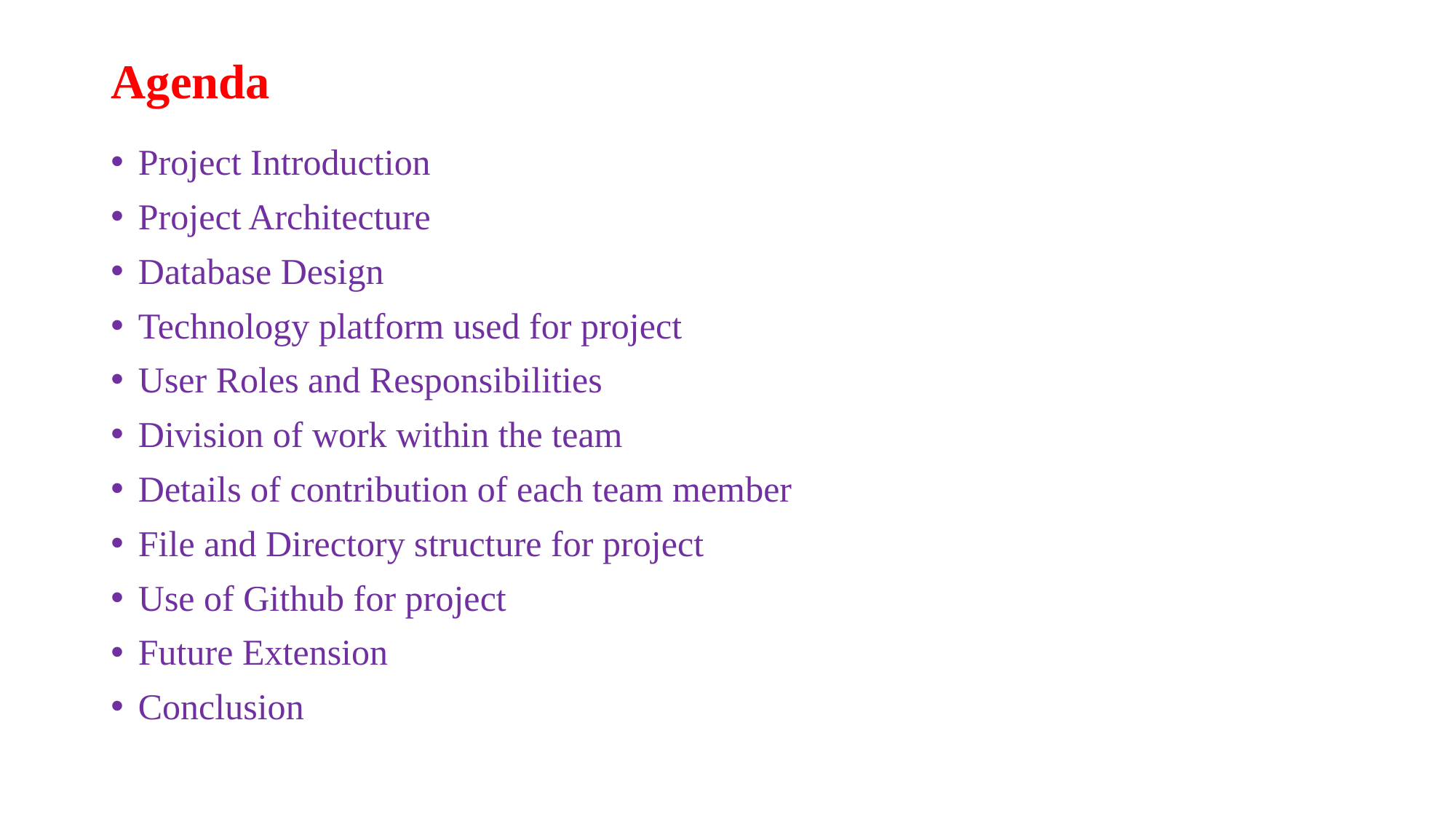

# Agenda
Project Introduction
Project Architecture
Database Design
Technology platform used for project
User Roles and Responsibilities
Division of work within the team
Details of contribution of each team member
File and Directory structure for project
Use of Github for project
Future Extension
Conclusion